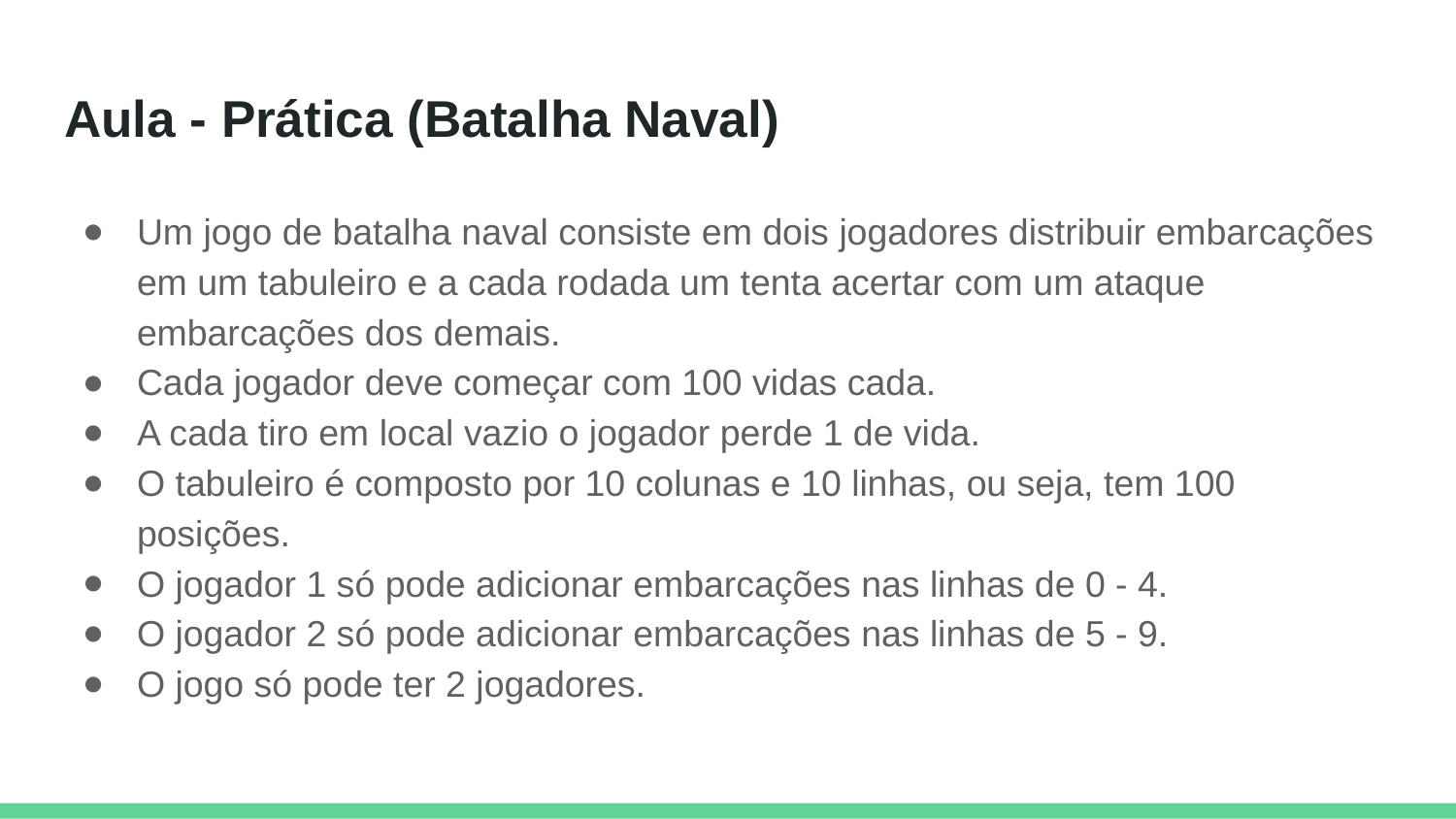

# Aula - Prática (Batalha Naval)
Um jogo de batalha naval consiste em dois jogadores distribuir embarcações em um tabuleiro e a cada rodada um tenta acertar com um ataque embarcações dos demais.
Cada jogador deve começar com 100 vidas cada.
A cada tiro em local vazio o jogador perde 1 de vida.
O tabuleiro é composto por 10 colunas e 10 linhas, ou seja, tem 100 posições.
O jogador 1 só pode adicionar embarcações nas linhas de 0 - 4.
O jogador 2 só pode adicionar embarcações nas linhas de 5 - 9.
O jogo só pode ter 2 jogadores.